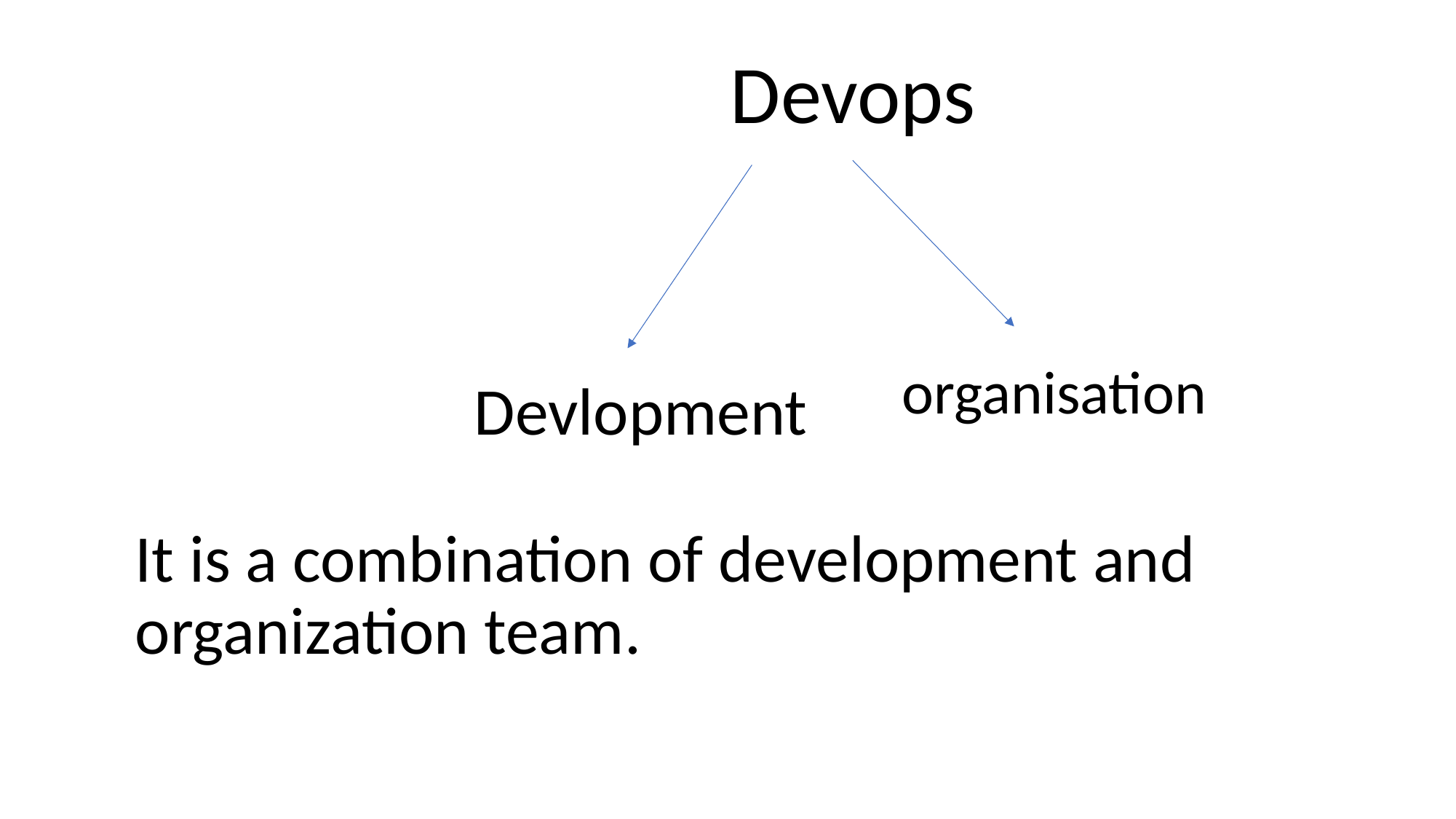

Devops
organisation
Devlopment
# It is a combination of development and organization team.